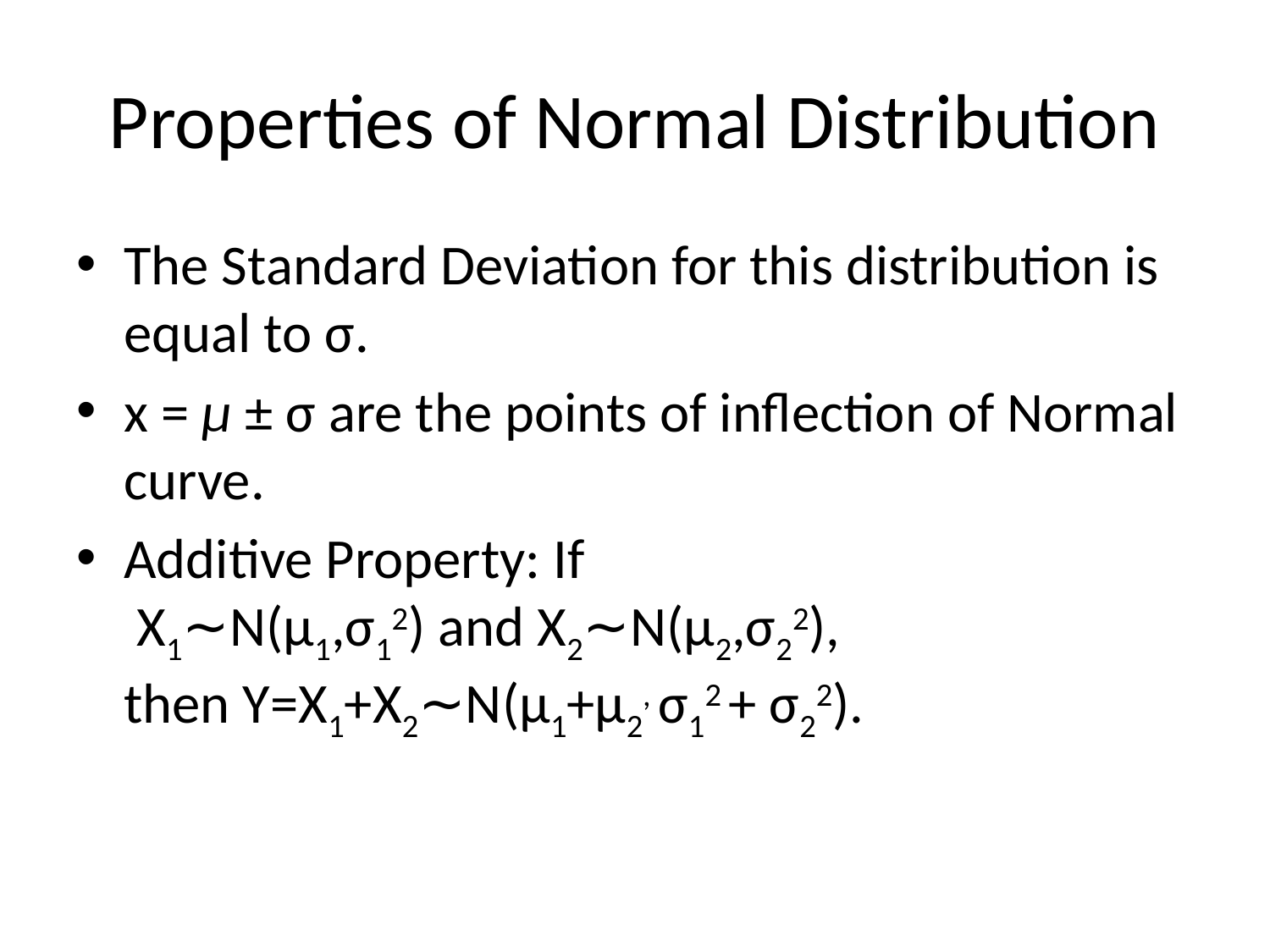

# Properties of Normal Distribution
The Standard Deviation for this distribution is equal to σ.
x = μ ± σ are the points of inflection of Normal curve.
Additive Property: If  X1∼N(μ1,σ12) and X2∼N(μ2,σ22), then Y=X1+X2∼N(μ1+μ2, σ12 + σ22).